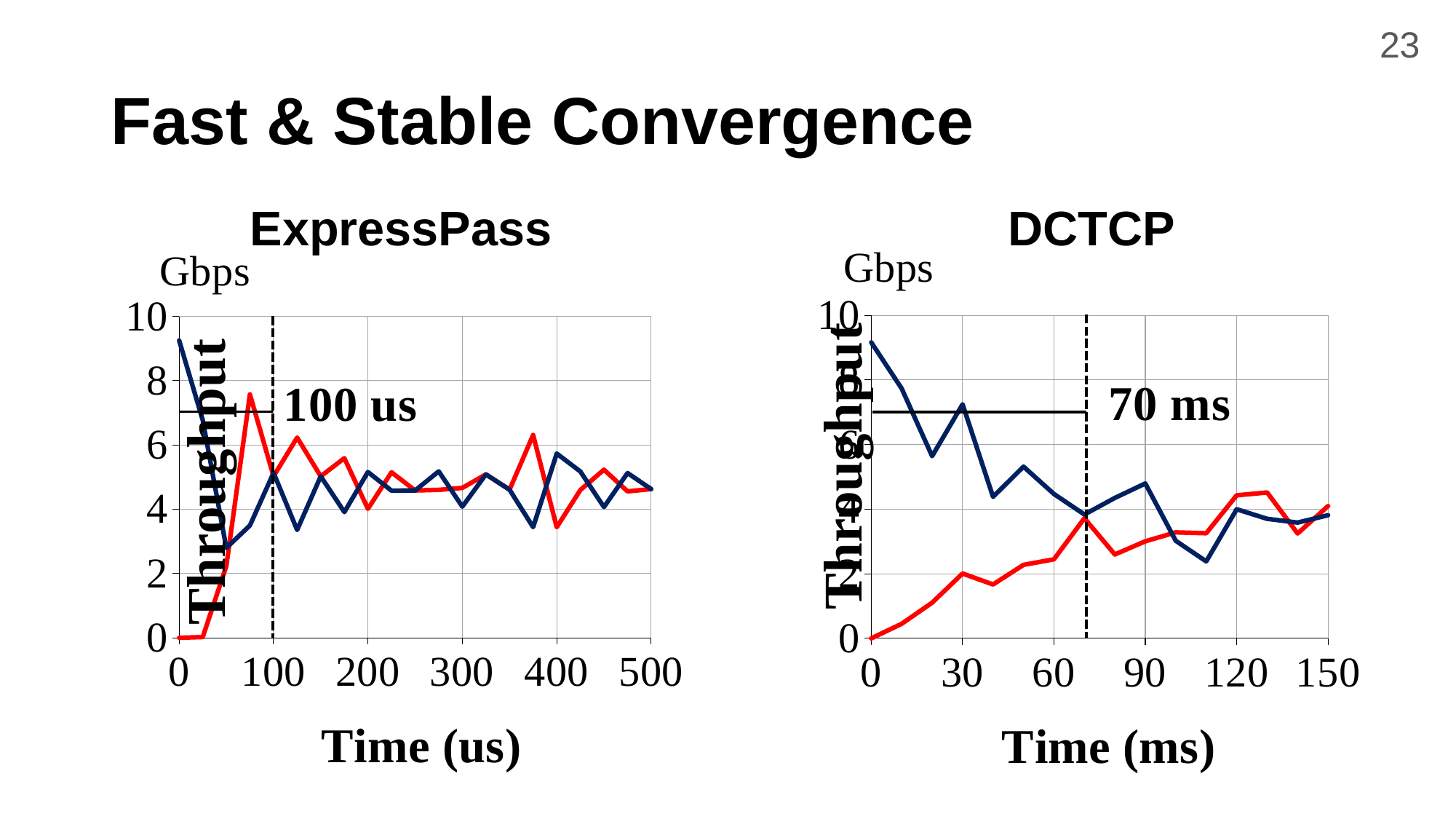

23
# Fast & Stable Convergence
ExpressPass
DCTCP

### Chart

| Category | Existing Flow | New Flow |
|---|---|---|

### Chart

| Category |  |  |
|---|---|---|